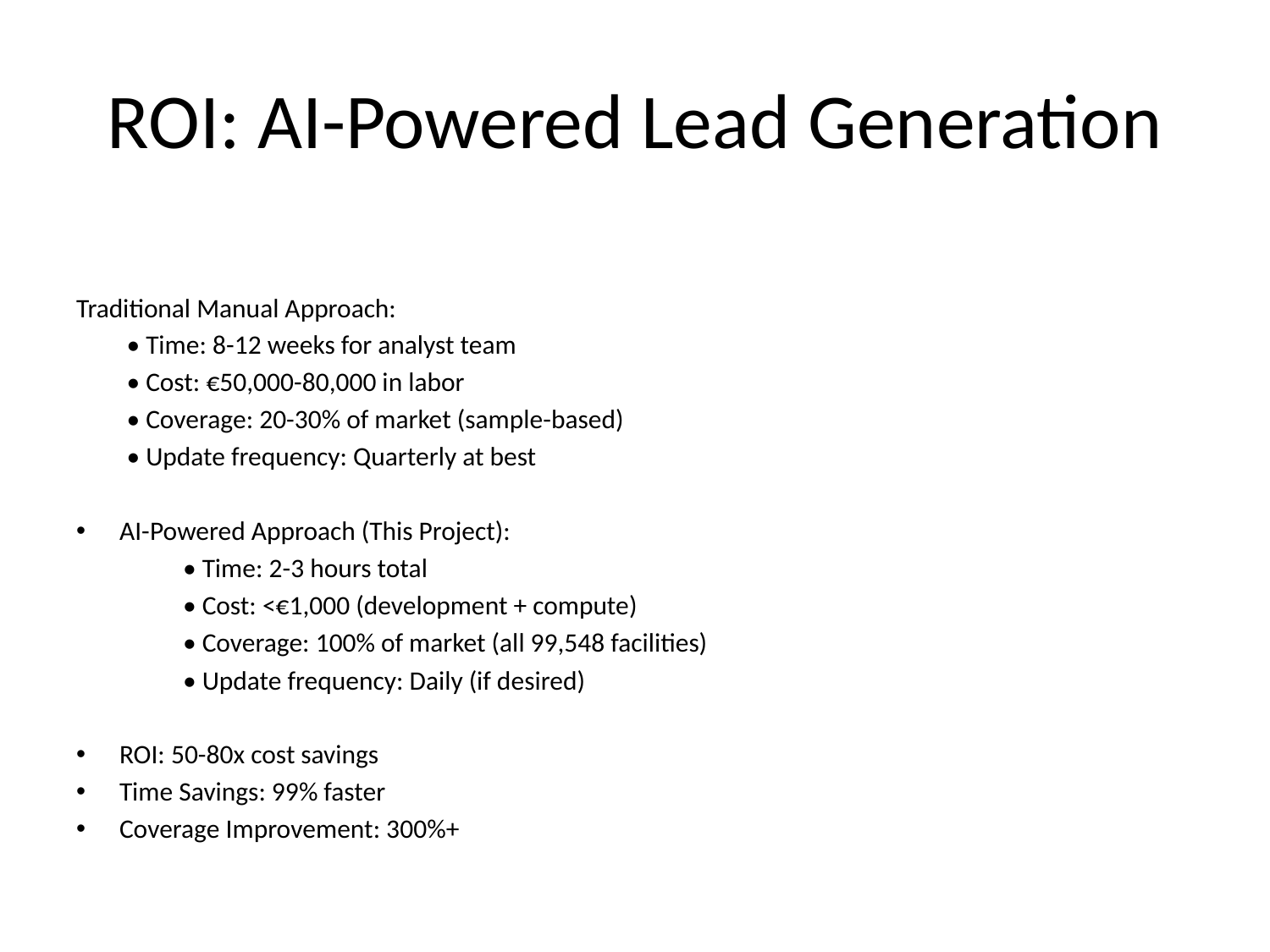

# ROI: AI-Powered Lead Generation

Traditional Manual Approach:
• Time: 8-12 weeks for analyst team
• Cost: €50,000-80,000 in labor
• Coverage: 20-30% of market (sample-based)
• Update frequency: Quarterly at best

AI-Powered Approach (This Project):
	• Time: 2-3 hours total
	• Cost: <€1,000 (development + compute)
	• Coverage: 100% of market (all 99,548 facilities)
	• Update frequency: Daily (if desired)

ROI: 50-80x cost savings
Time Savings: 99% faster
Coverage Improvement: 300%+